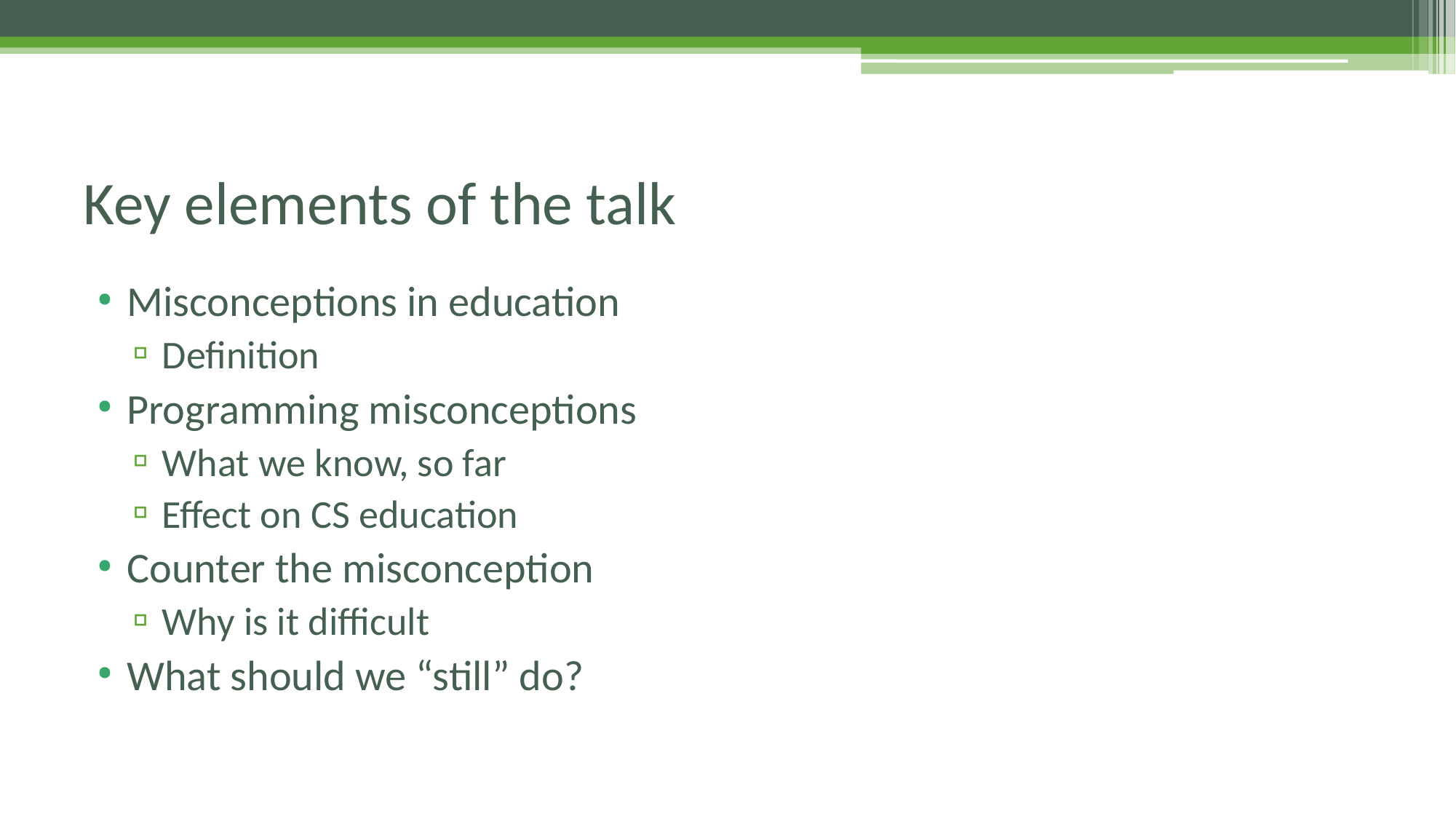

# Key elements of the talk
Misconceptions in education
Definition
Programming misconceptions
What we know, so far
Effect on CS education
Counter the misconception
Why is it difficult
What should we “still” do?